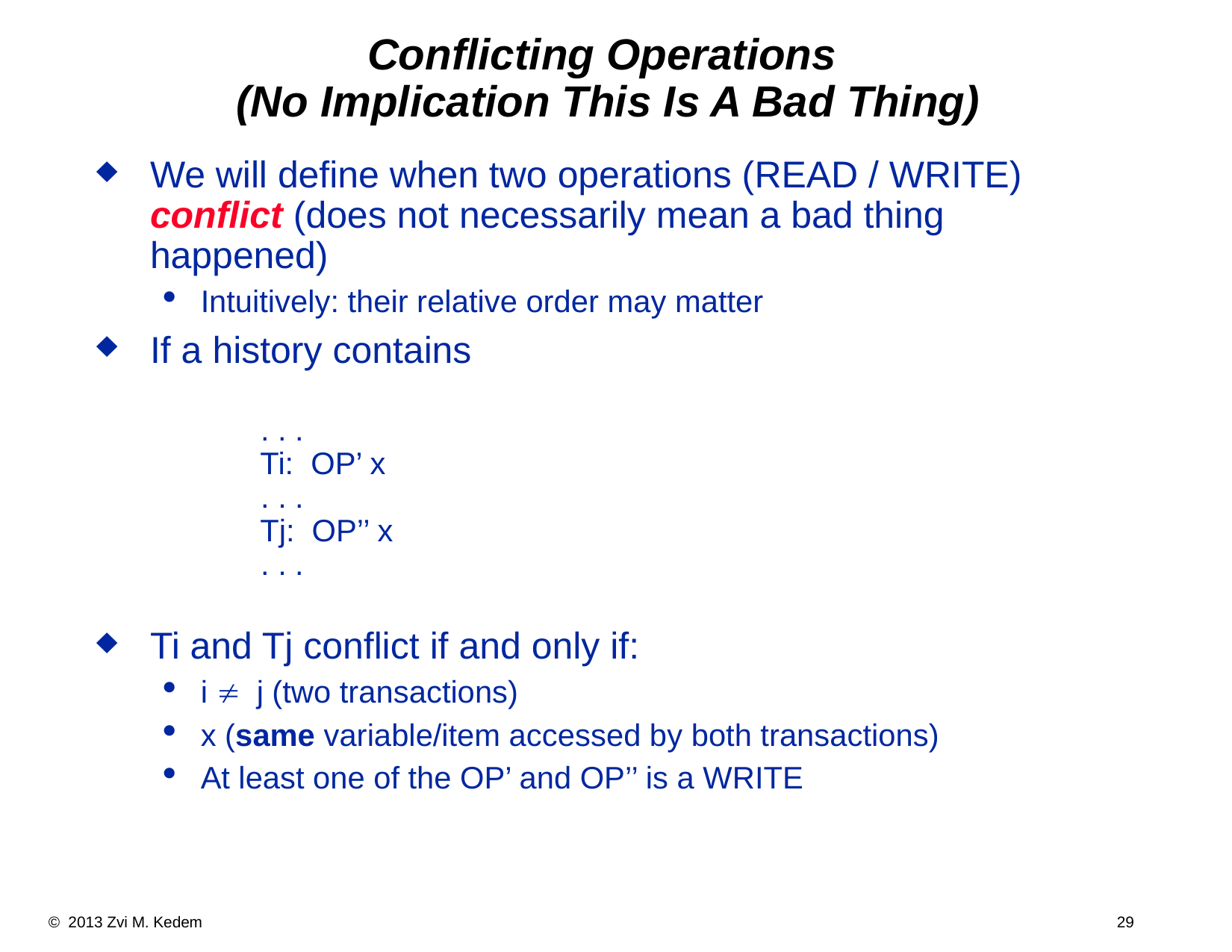

Conflicting Operations
 (No Implication This Is A Bad Thing)
We will define when two operations (READ / WRITE) conflict (does not necessarily mean a bad thing happened)
Intuitively: their relative order may matter
If a history contains
       . . .
       Ti:  OP’ x
       . . .
       Tj:  OP’’ x
       . . .
Ti and Tj conflict if and only if:
i ≠ j (two transactions)
x (same variable/item accessed by both transactions)
At least one of the OP’ and OP’’ is a WRITE